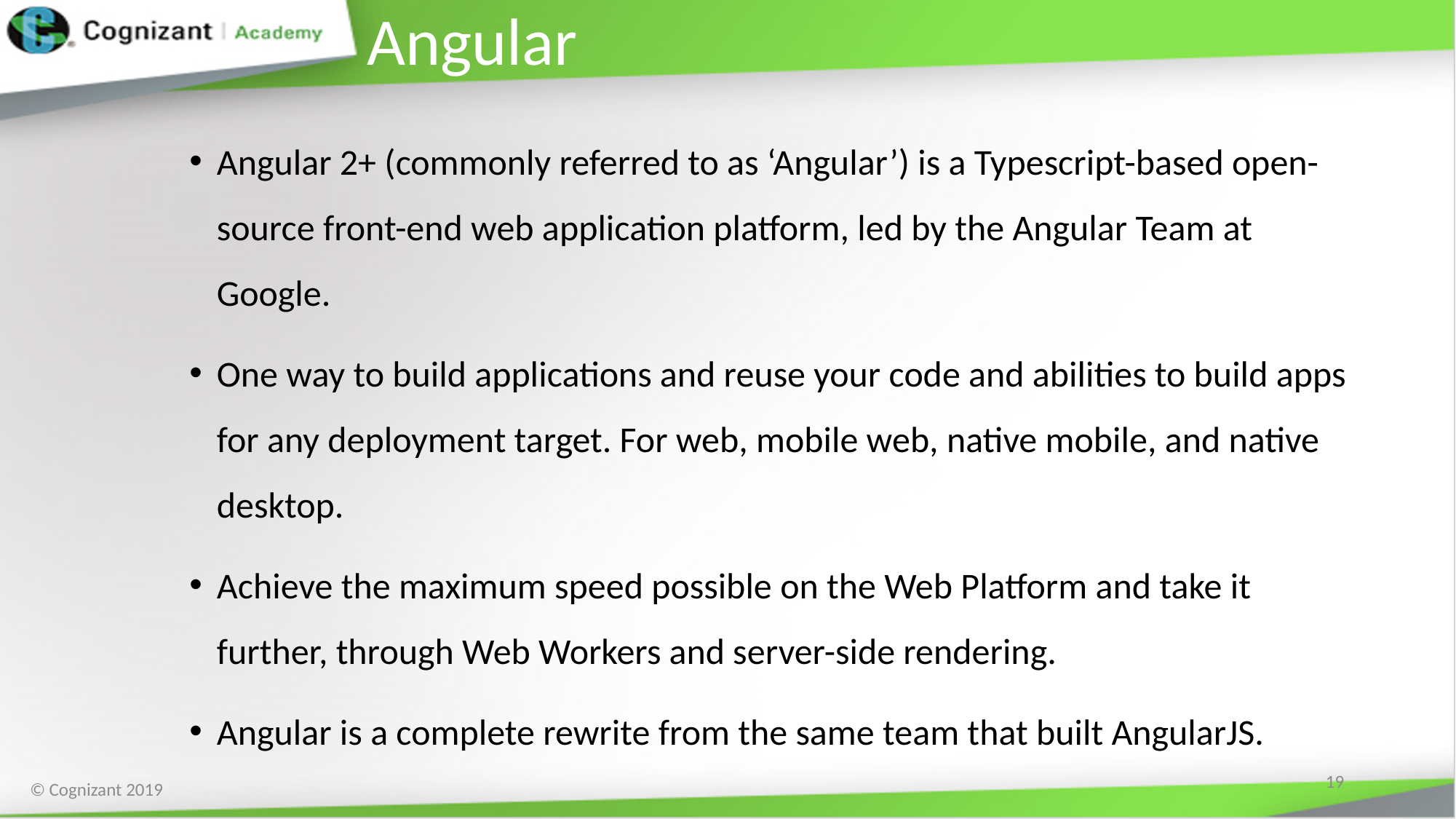

# Angular
Angular 2+ (commonly referred to as ‘Angular’) is a Typescript-based open-source front-end web application platform, led by the Angular Team at Google.
One way to build applications and reuse your code and abilities to build apps for any deployment target. For web, mobile web, native mobile, and native desktop.
Achieve the maximum speed possible on the Web Platform and take it further, through Web Workers and server-side rendering.
Angular is a complete rewrite from the same team that built AngularJS.
19
© Cognizant 2019